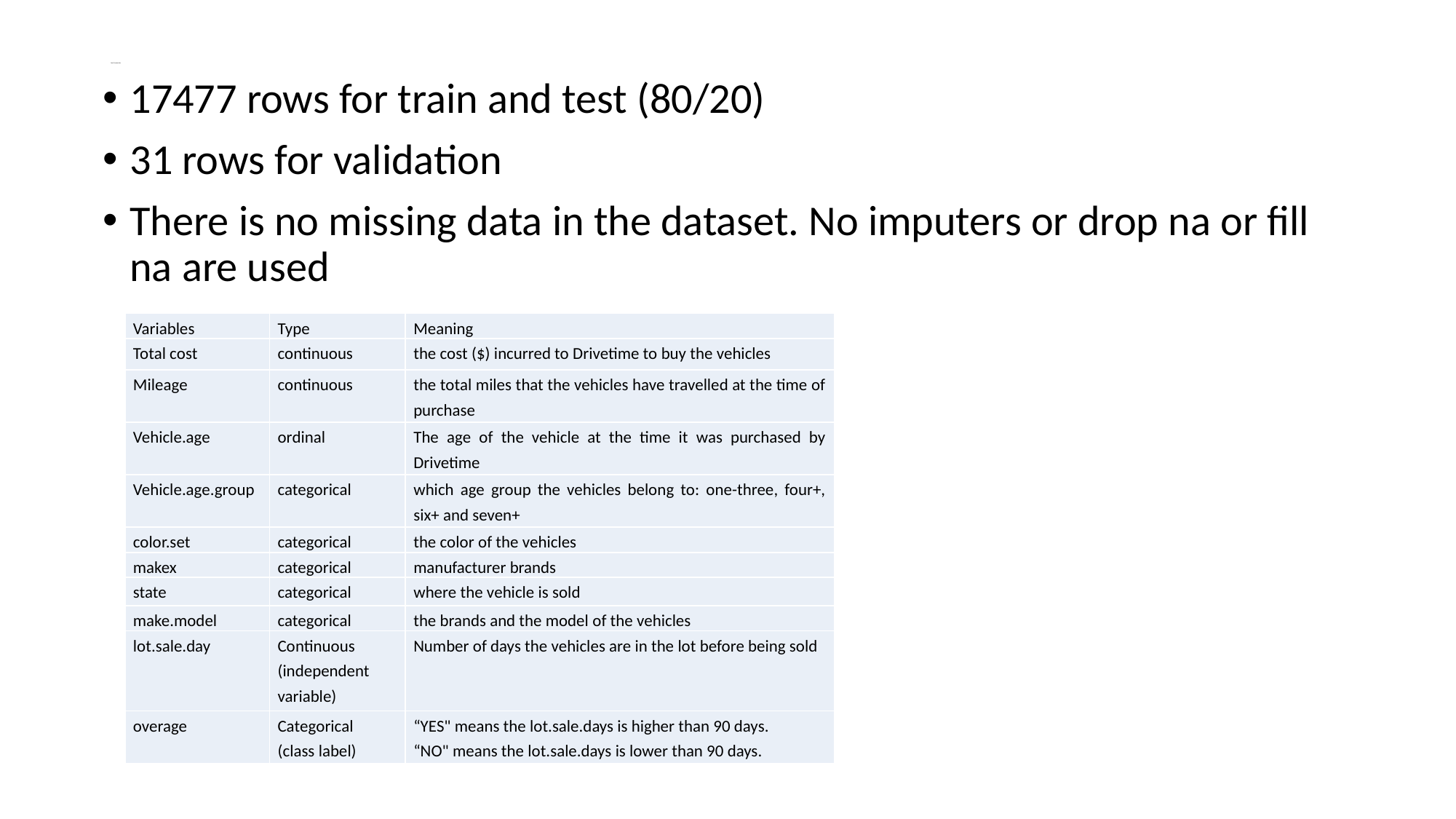

# Data Characteristics
17477 rows for train and test (80/20)
31 rows for validation
There is no missing data in the dataset. No imputers or drop na or fill na are used

| Variables | Type | Meaning |
| --- | --- | --- |
| Total cost | continuous | the cost ($) incurred to Drivetime to buy the vehicles |
| Mileage | continuous | the total miles that the vehicles have travelled at the time of purchase |
| Vehicle.age | ordinal | The age of the vehicle at the time it was purchased by Drivetime |
| Vehicle.age.group | categorical | which age group the vehicles belong to: one-three, four+, six+ and seven+ |
| color.set | categorical | the color of the vehicles |
| makex | categorical | manufacturer brands |
| state | categorical | where the vehicle is sold |
| make.model | categorical | the brands and the model of the vehicles |
| lot.sale.day | Continuous (independent variable) | Number of days the vehicles are in the lot before being sold |
| overage | Categorical (class label) | “YES" means the lot.sale.days is higher than 90 days. “NO" means the lot.sale.days is lower than 90 days. |